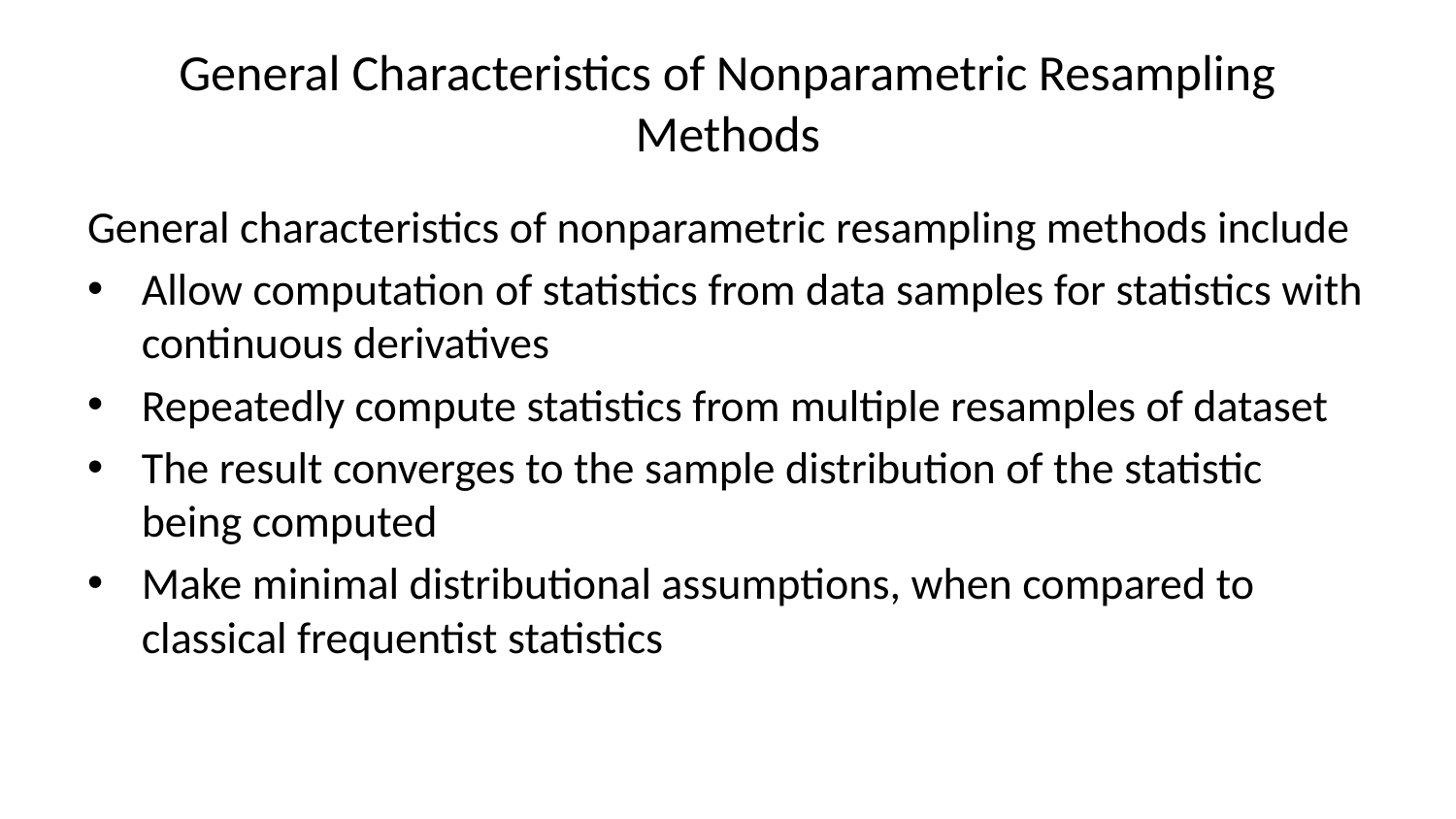

# General Characteristics of Nonparametric Resampling Methods
General characteristics of nonparametric resampling methods include
Allow computation of statistics from data samples for statistics with continuous derivatives
Repeatedly compute statistics from multiple resamples of dataset
The result converges to the sample distribution of the statistic being computed
Make minimal distributional assumptions, when compared to classical frequentist statistics